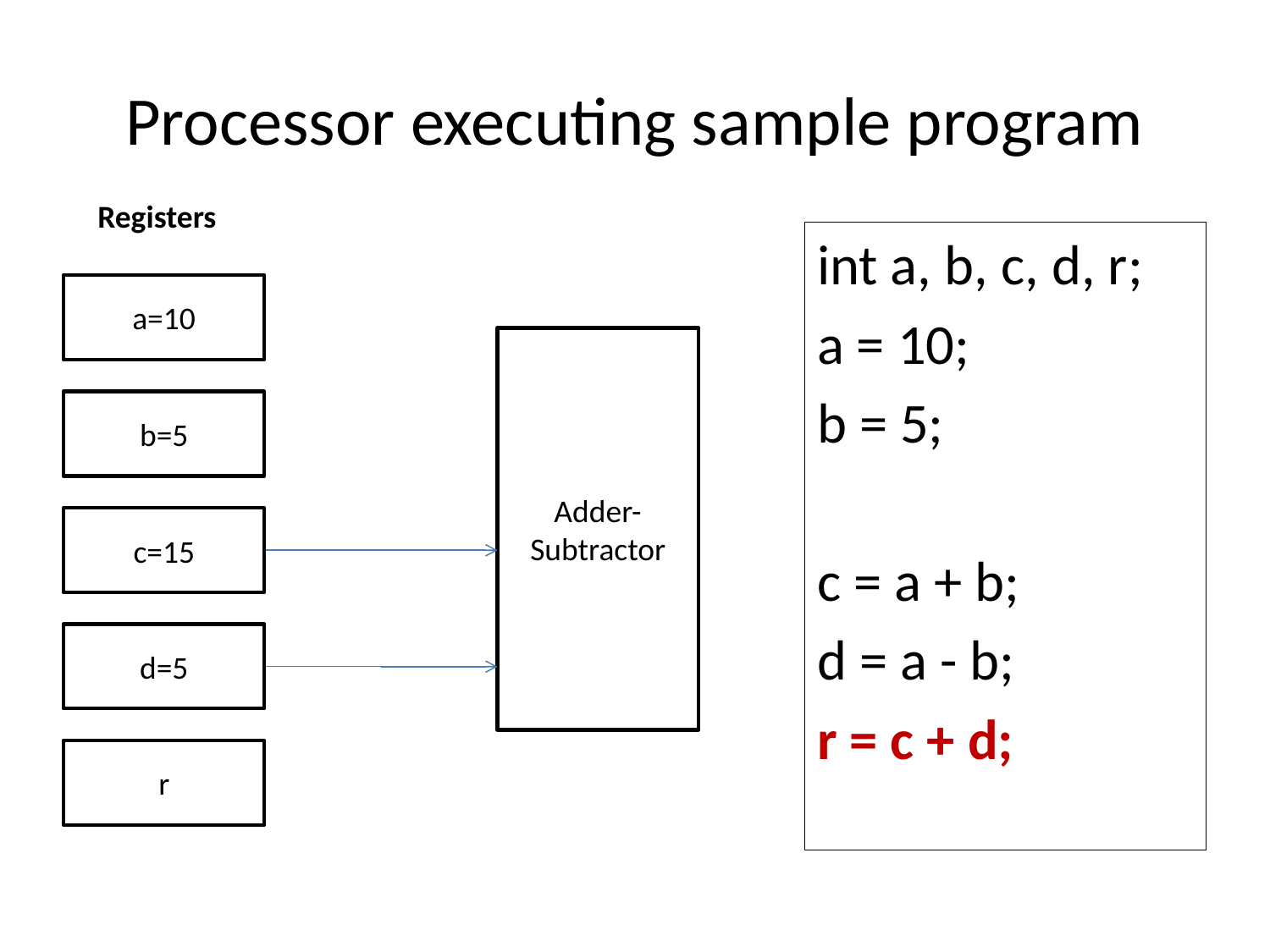

# Processor executing sample program
Registers
int a, b, c, d, r;
a = 10;
b = 5;

c = a + b;
d = a - b;
r = c + d;
a=10
Adder-Subtractor
b=5
c=15
d=5
r